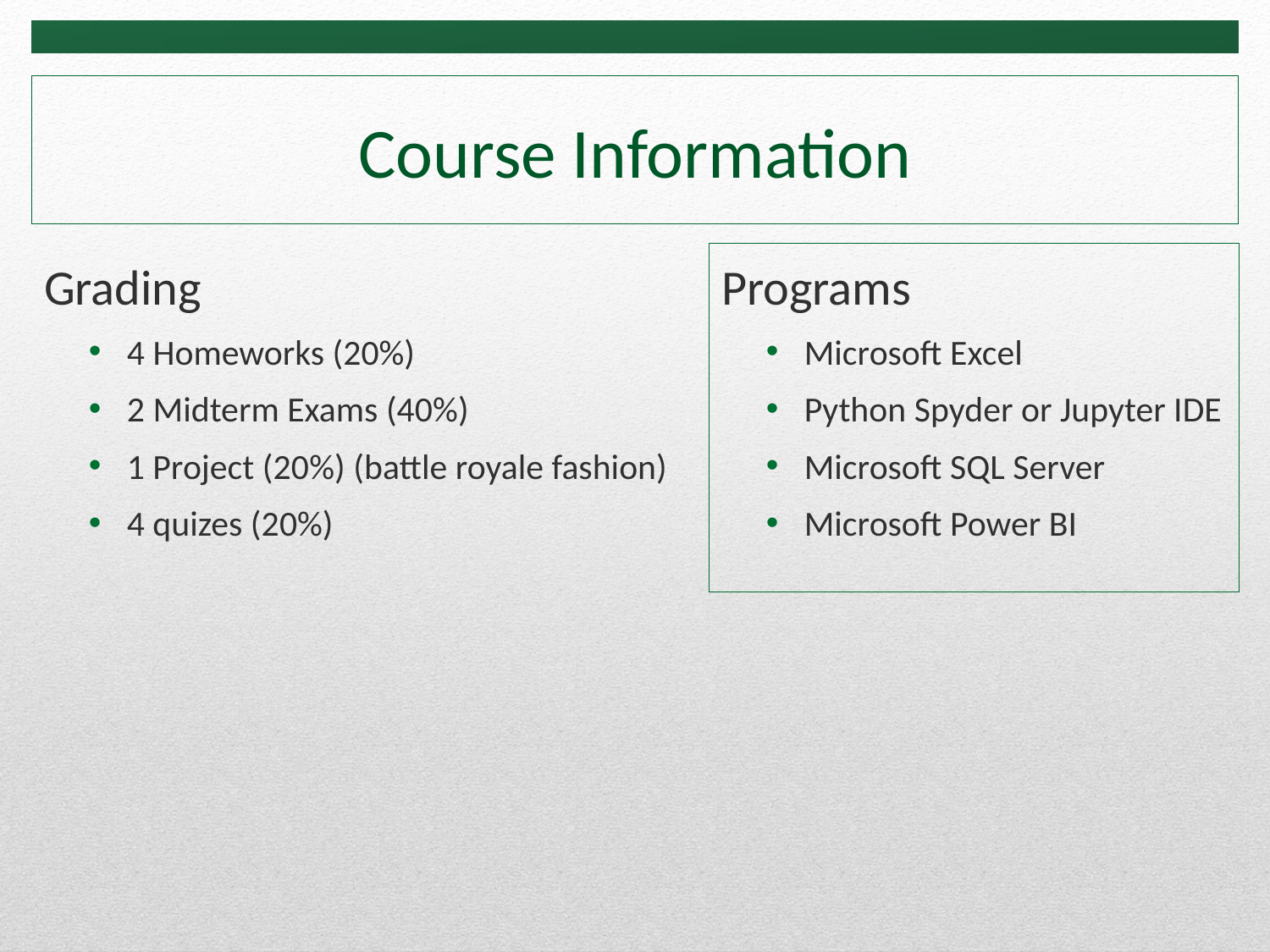

# Course Information
Grading
4 Homeworks (20%)
2 Midterm Exams (40%)
1 Project (20%) (battle royale fashion)
4 quizes (20%)

Programs
Microsoft Excel
Python Spyder or Jupyter IDE
Microsoft SQL Server
Microsoft Power BI